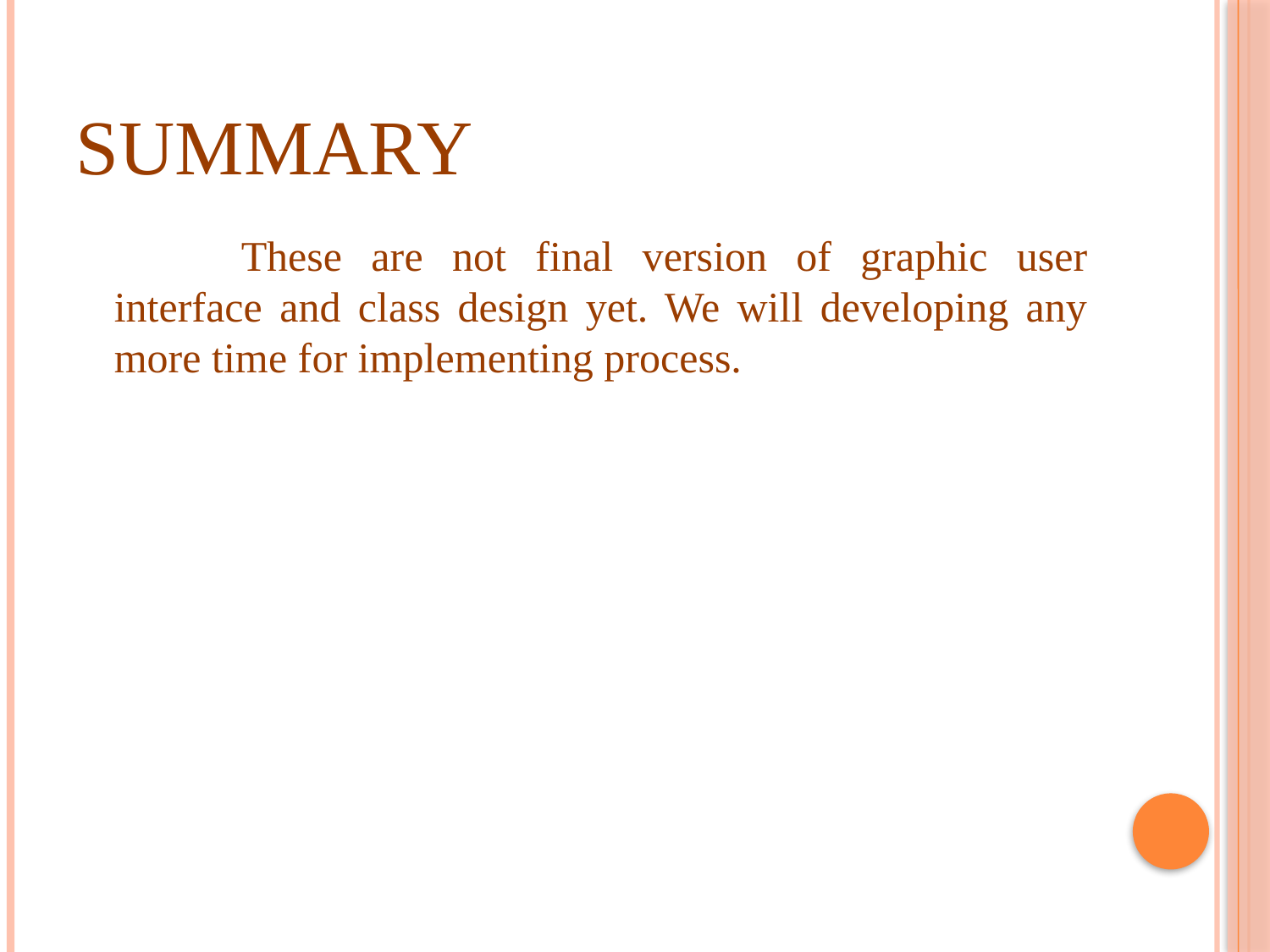

# Summary
		These are not final version of graphic user interface and class design yet. We will developing any more time for implementing process.